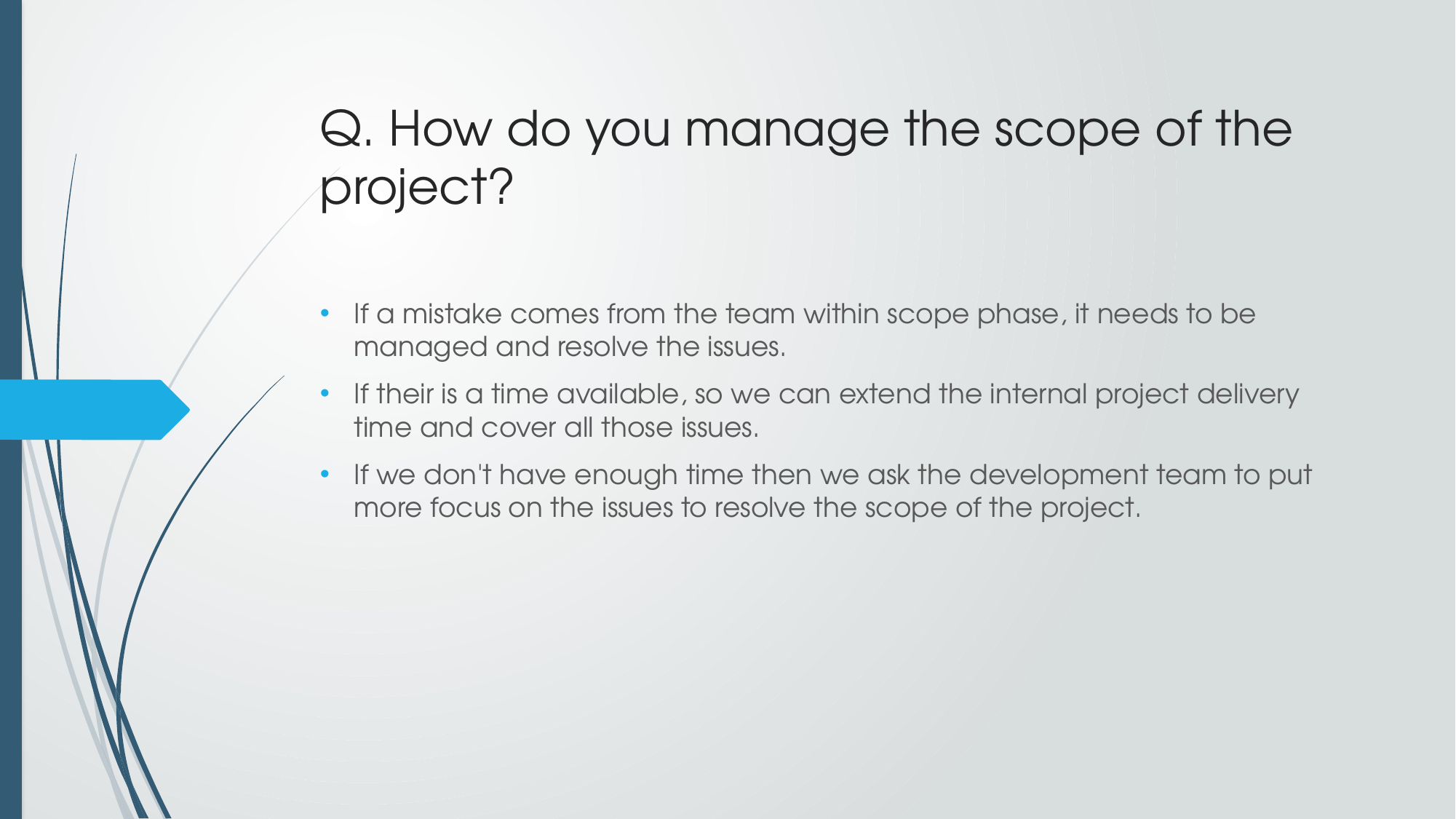

# Q. How do you manage the scope of the project?
If a mistake comes from the team within scope phase, it needs to be managed and resolve the issues.
If their is a time available, so we can extend the internal project delivery time and cover all those issues.
If we don't have enough time then we ask the development team to put more focus on the issues to resolve the scope of the project.